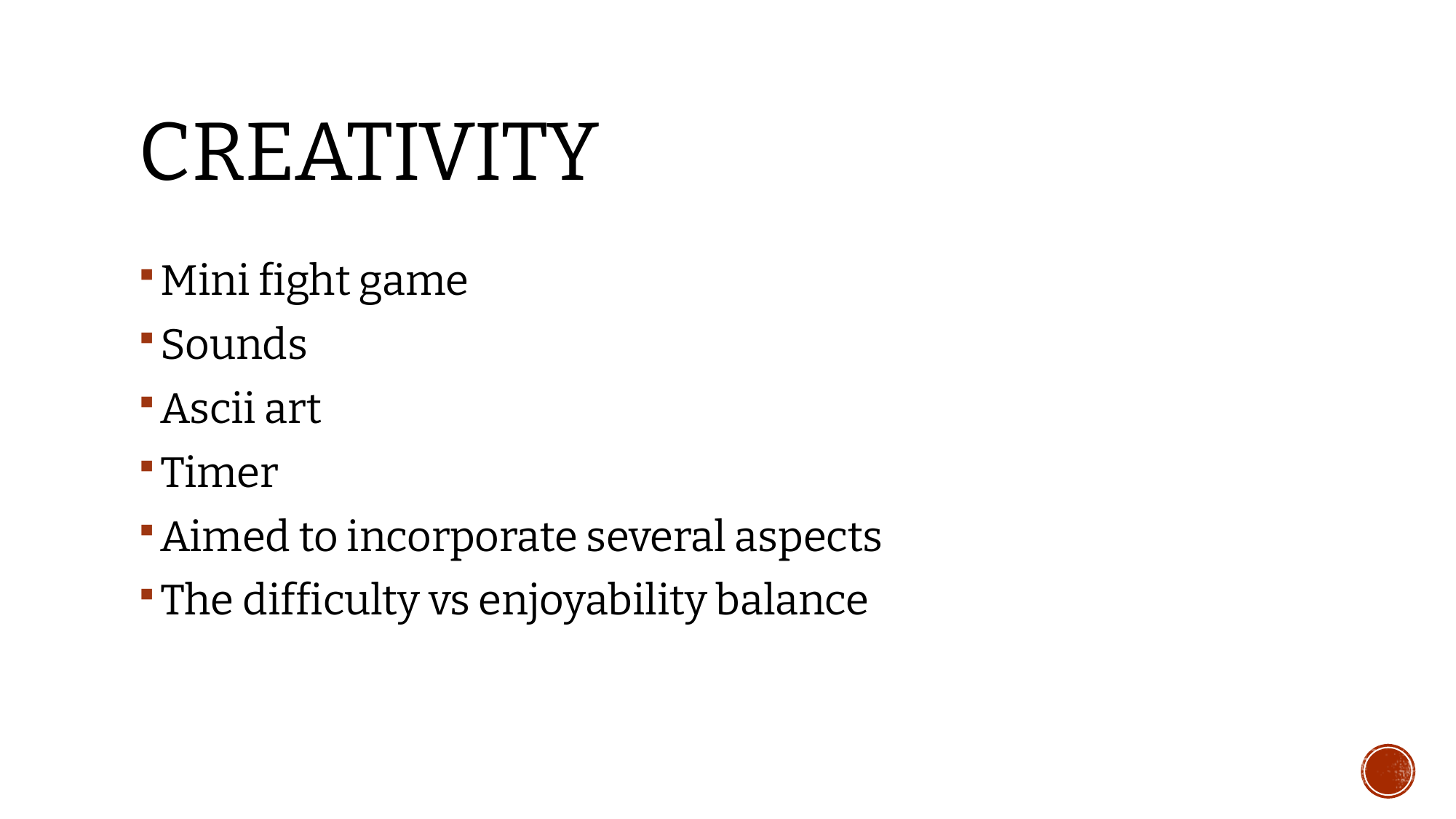

# creativity
Mini fight game
Sounds
Ascii art
Timer
Aimed to incorporate several aspects
The difficulty vs enjoyability balance